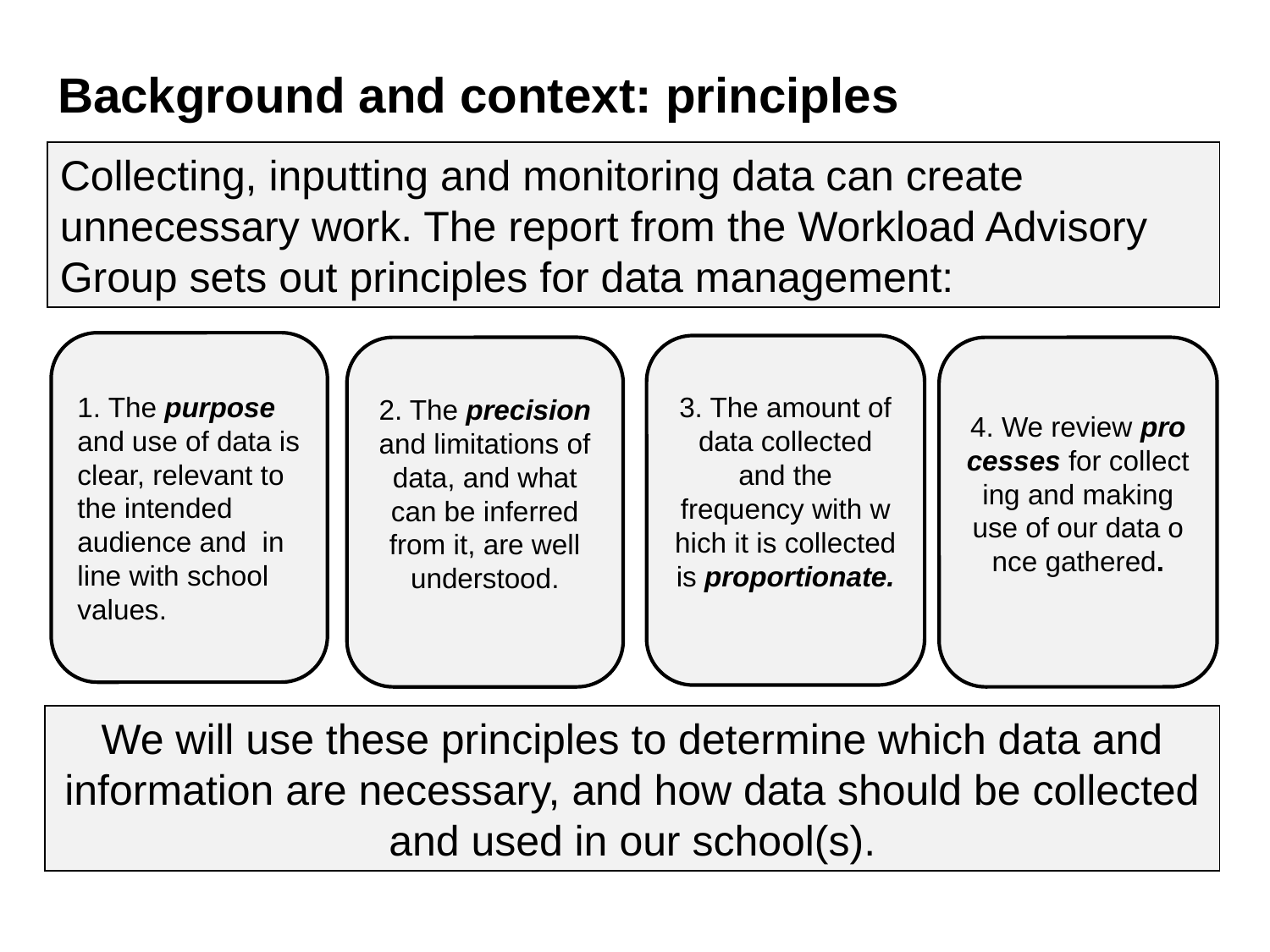

# Background and context: principles
Collecting, inputting and monitoring data can create unnecessary work. The report from the Workload Advisory Group sets out principles for data management:
1. The purpose and use of data is clear, relevant to the intended audience and  in line with school values.
3. The amount of data collected and the frequency with which it is collected is proportionate.

2. The precision and limitations of data, and what can be inferred from it, are well understood.

4. We review processes for collecting and making use of our data once gathered.

We will use these principles to determine which data and information are necessary, and how data should be collected and used in our school(s).